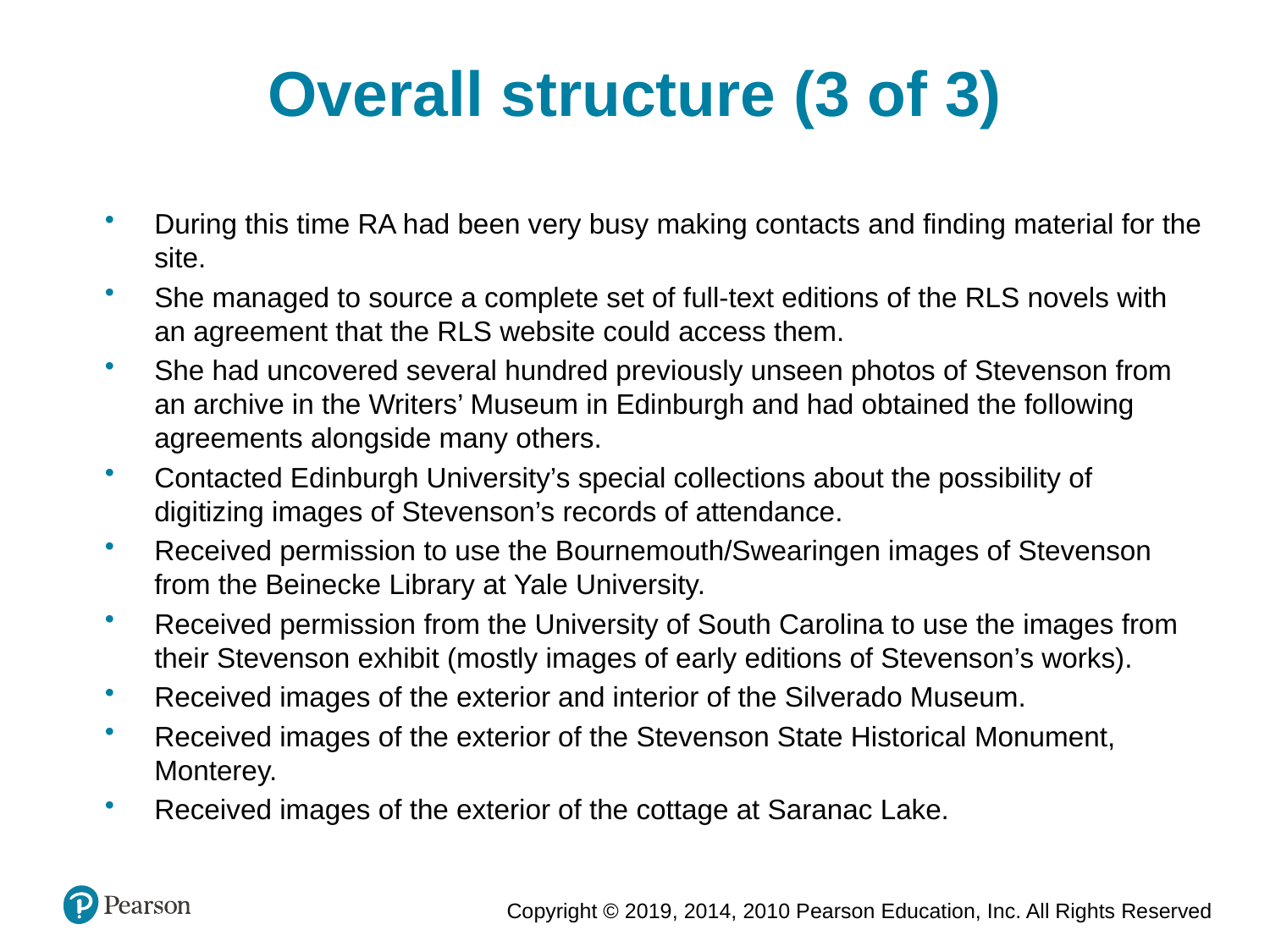

Overall structure (3 of 3)
During this time RA had been very busy making contacts and finding material for the site.
She managed to source a complete set of full-text editions of the RLS novels with an agreement that the RLS website could access them.
She had uncovered several hundred previously unseen photos of Stevenson from an archive in the Writers’ Museum in Edinburgh and had obtained the following agreements alongside many others.
Contacted Edinburgh University’s special collections about the possibility of digitizing images of Stevenson’s records of attendance.
Received permission to use the Bournemouth/Swearingen images of Stevenson from the Beinecke Library at Yale University.
Received permission from the University of South Carolina to use the images from their Stevenson exhibit (mostly images of early editions of Stevenson’s works).
Received images of the exterior and interior of the Silverado Museum.
Received images of the exterior of the Stevenson State Historical Monument, Monterey.
Received images of the exterior of the cottage at Saranac Lake.